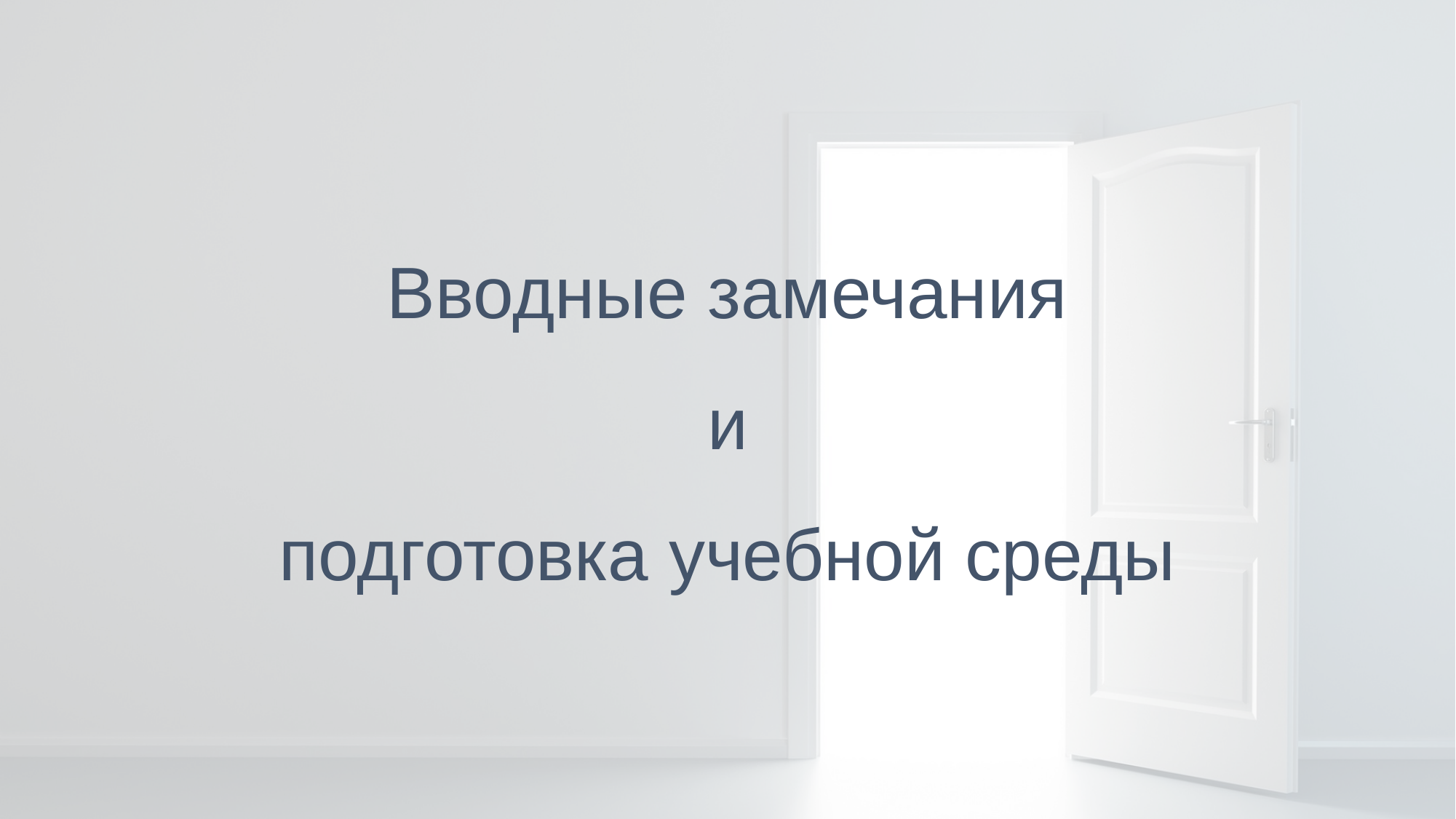

# Вводные замечания и подготовка учебной среды